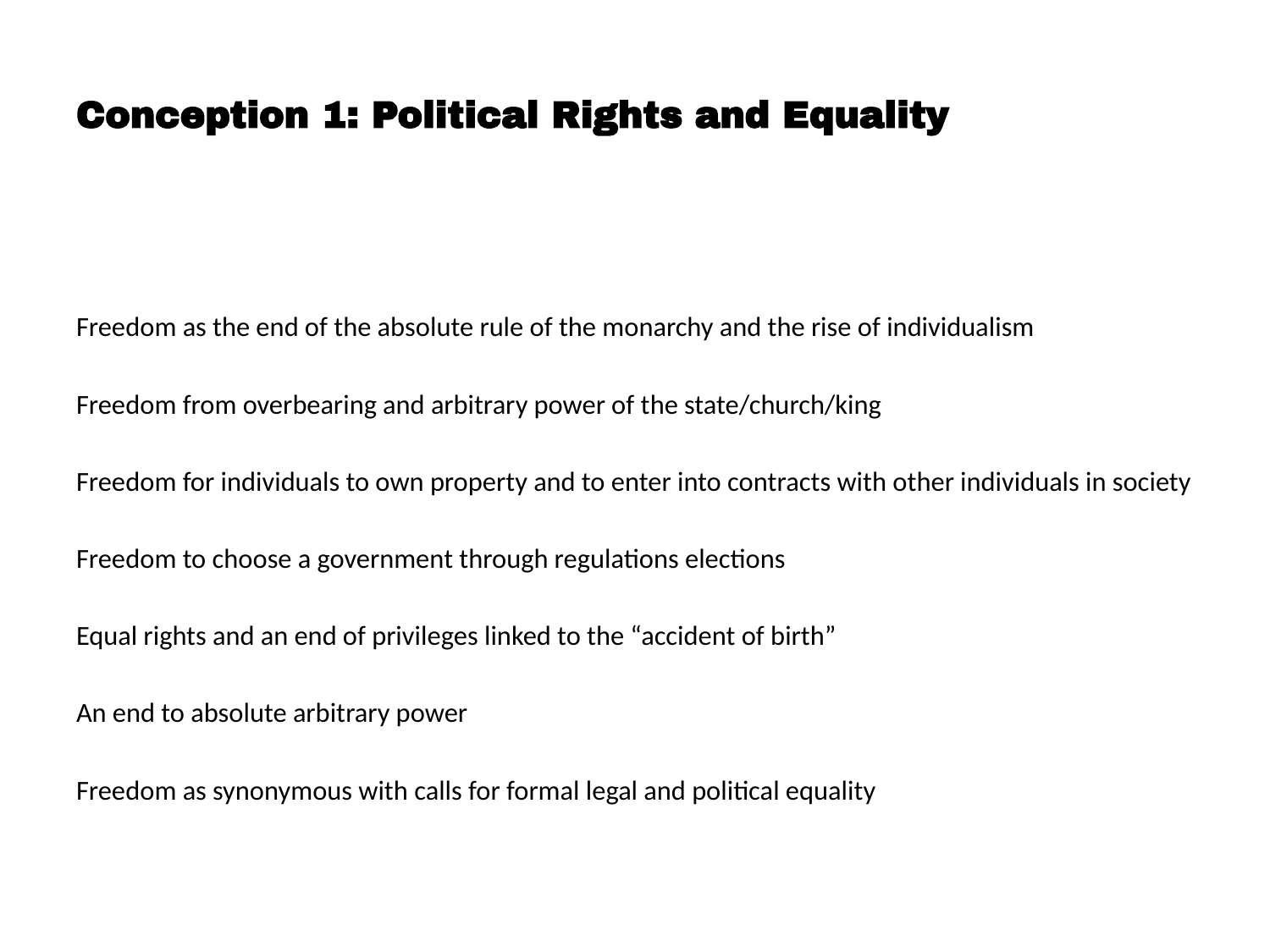

# Conception 1: Political Rights and Equality

Freedom as the end of the absolute rule of the monarchy and the rise of individualism

Freedom from overbearing and arbitrary power of the state/church/king

Freedom for individuals to own property and to enter into contracts with other individuals in society

Freedom to choose a government through regulations elections

Equal rights and an end of privileges linked to the “accident of birth”

An end to absolute arbitrary power

Freedom as synonymous with calls for formal legal and political equality